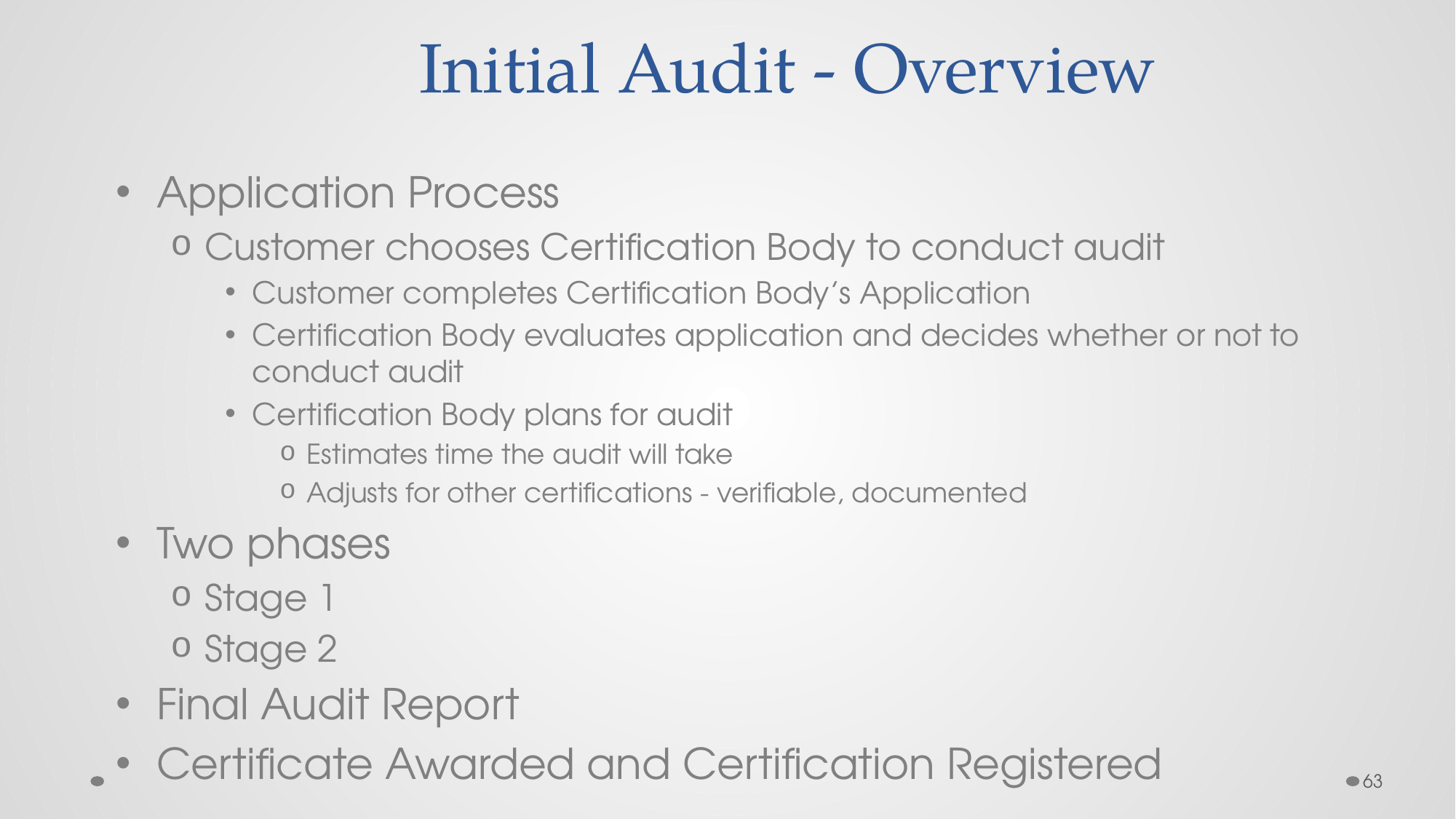

# Initial Audit - Overview
Application Process
Customer chooses Certification Body to conduct audit
Customer completes Certification Body’s Application
Certification Body evaluates application and decides whether or not to conduct audit
Certification Body plans for audit
Estimates time the audit will take
Adjusts for other certifications - verifiable, documented
Two phases
Stage 1
Stage 2
Final Audit Report
Certificate Awarded and Certification Registered
63